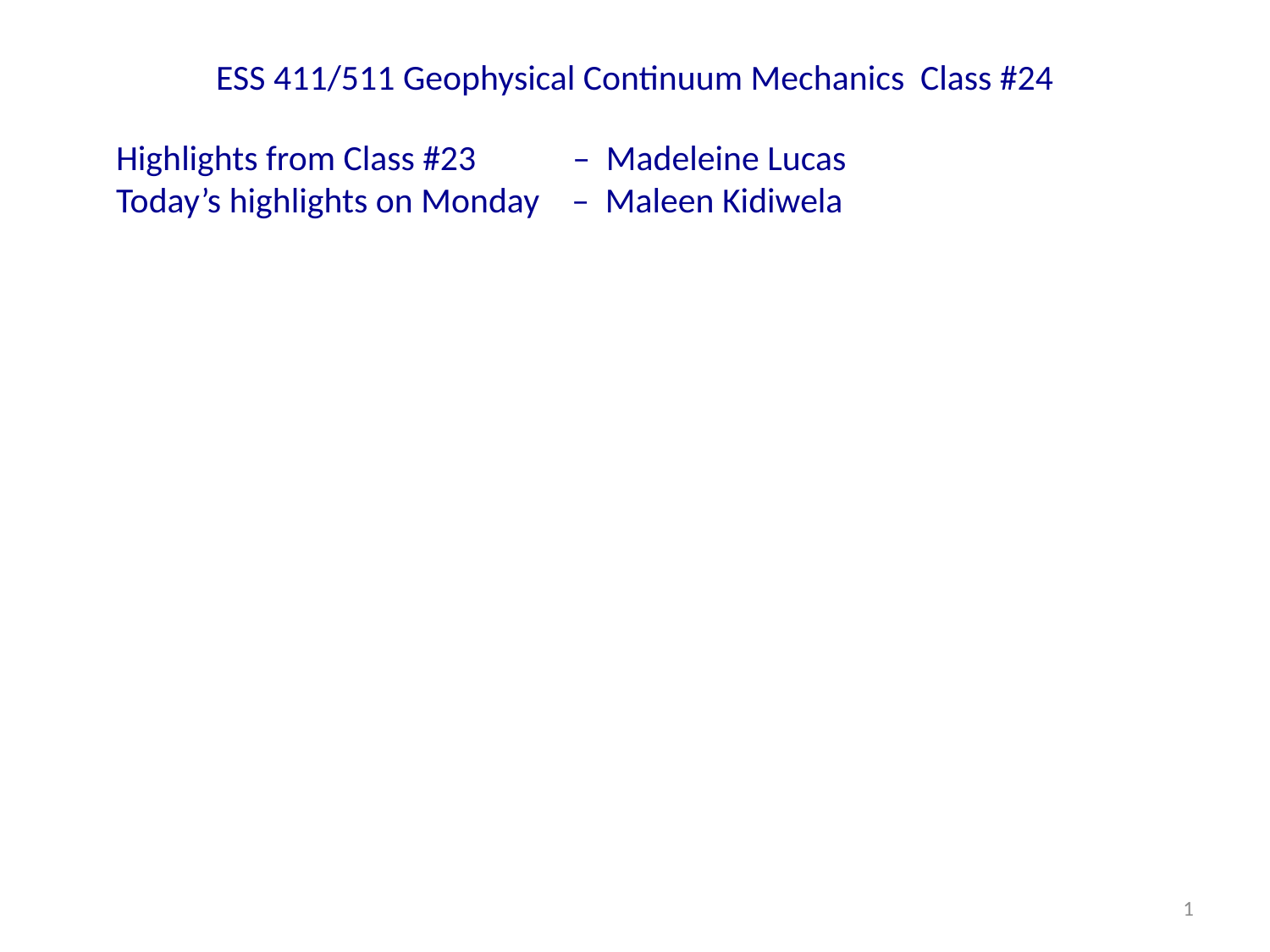

# ESS 411/511 Geophysical Continuum Mechanics  Class #24
Highlights from Class #23            –  Madeleine Lucas
Today’s highlights on Monday    –  Maleen Kidiwela
1